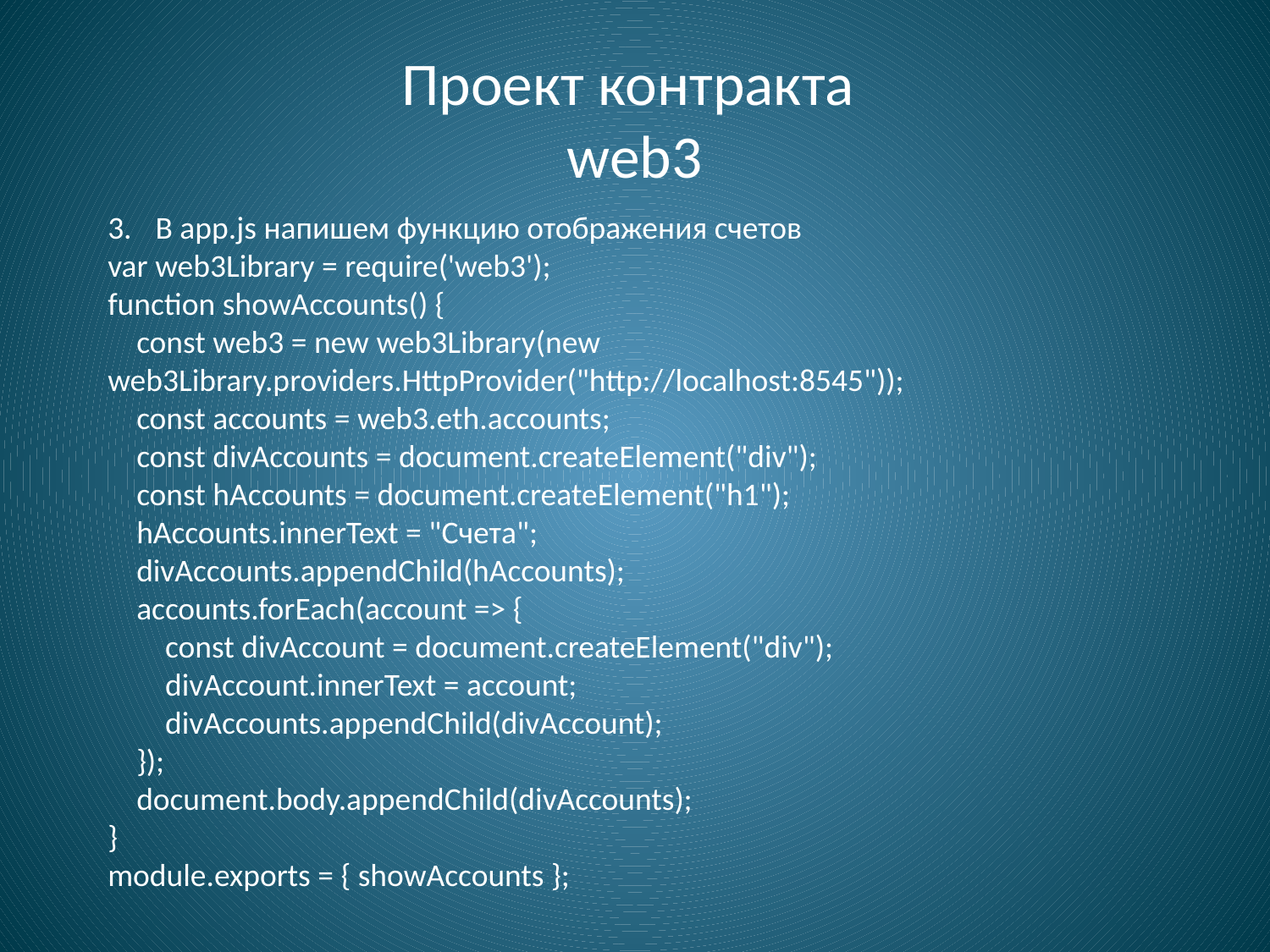

# Проект контракта web3
В app.js напишем функцию отображения счетов
var web3Library = require('web3');
function showAccounts() {
    const web3 = new web3Library(new web3Library.providers.HttpProvider("http://localhost:8545"));
    const accounts = web3.eth.accounts;
    const divAccounts = document.createElement("div");
    const hAccounts = document.createElement("h1");
    hAccounts.innerText = "Счета";
    divAccounts.appendChild(hAccounts);
    accounts.forEach(account => {
        const divAccount = document.createElement("div");
        divAccount.innerText = account;
        divAccounts.appendChild(divAccount);
    });
    document.body.appendChild(divAccounts);
}
module.exports = { showAccounts };